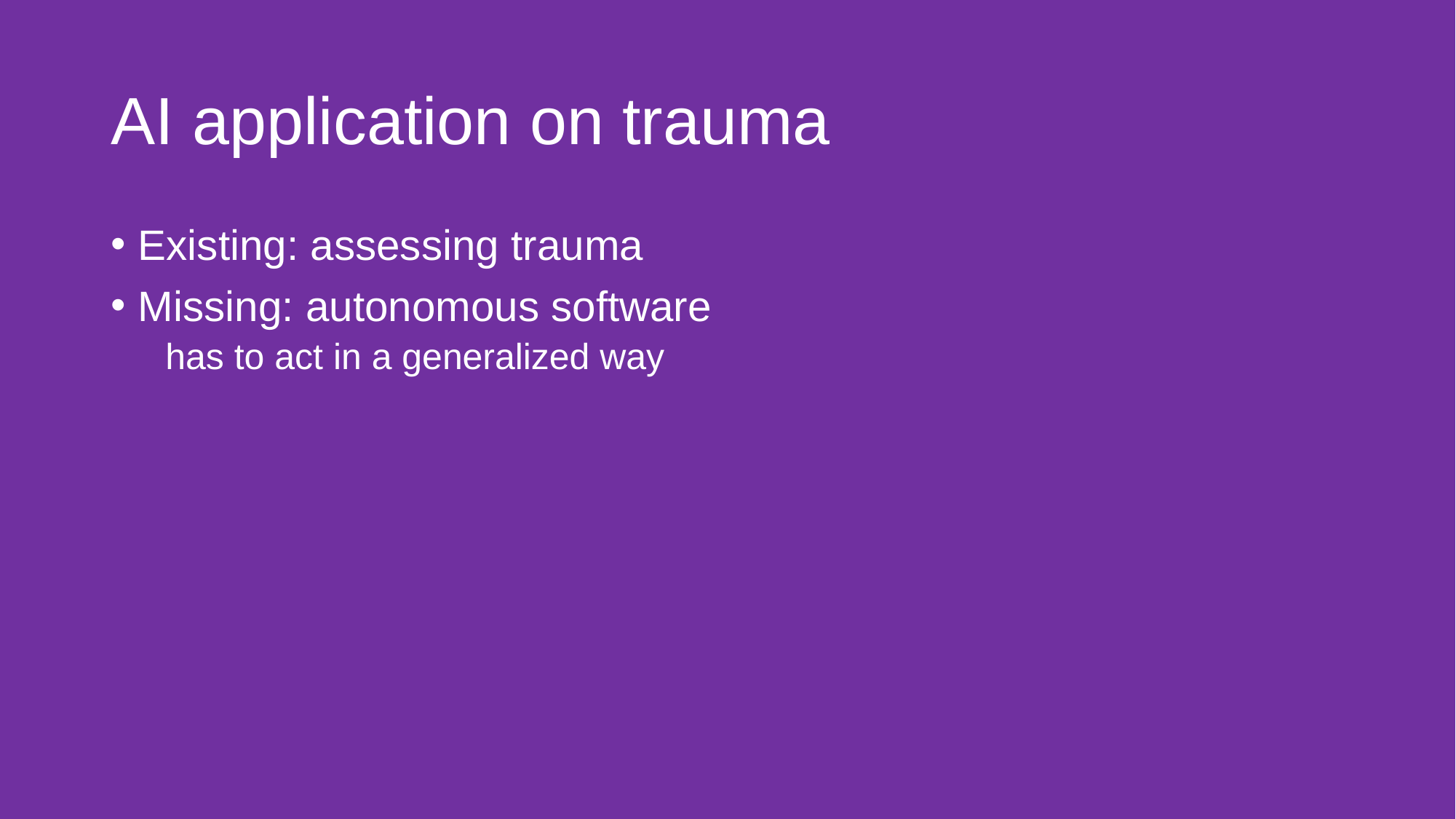

# AI application on trauma
Existing: assessing trauma
Missing: autonomous software
has to act in a generalized way